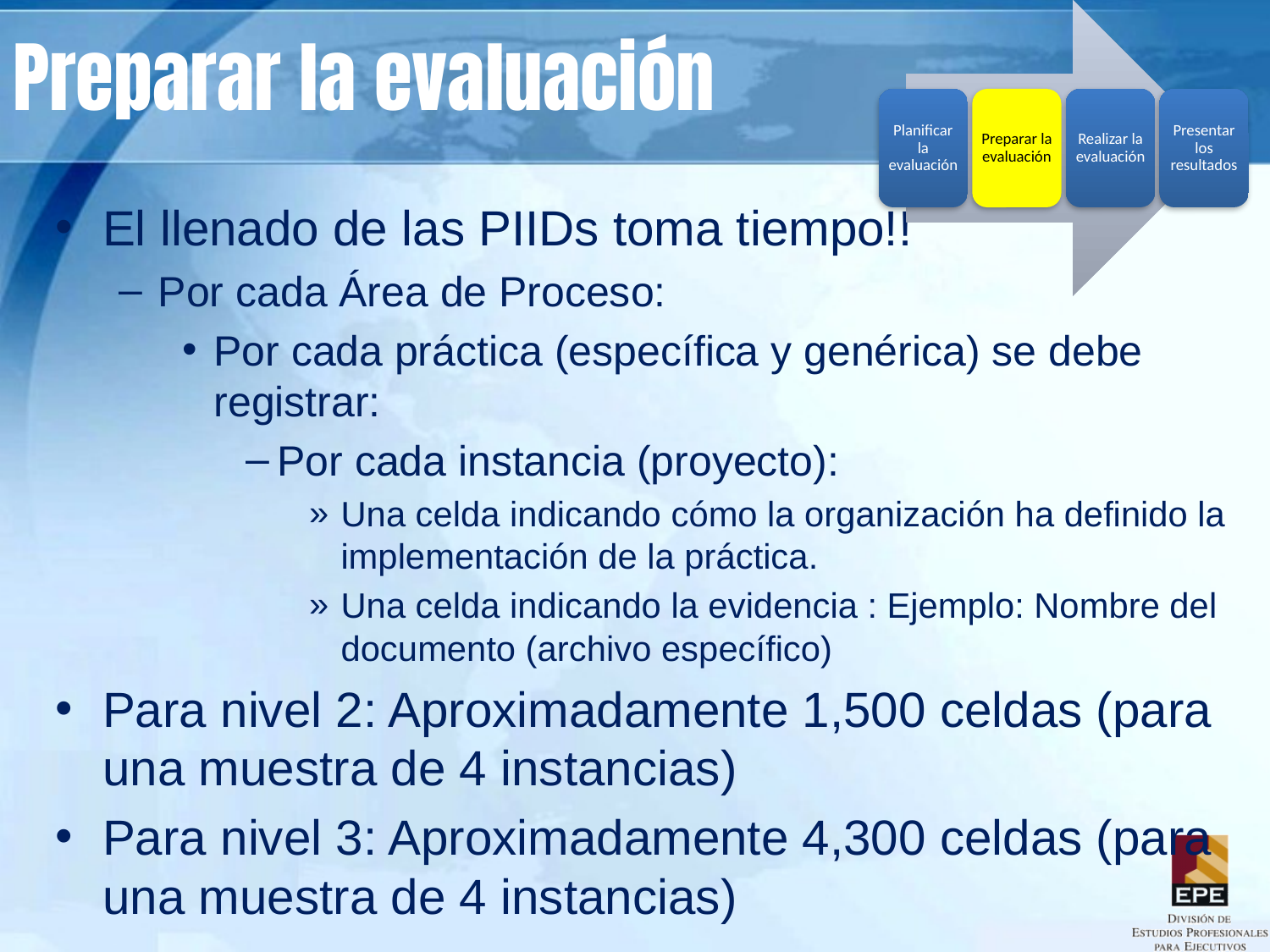

# Preparar la evaluación
Planificar la evaluación
Preparar la evaluación
Realizar la evaluación
Presentar los resultados
El llenado de las PIIDs toma tiempo!!
Por cada Área de Proceso:
Por cada práctica (específica y genérica) se debe registrar:
Por cada instancia (proyecto):
Una celda indicando cómo la organización ha definido la implementación de la práctica.
Una celda indicando la evidencia : Ejemplo: Nombre del documento (archivo específico)
Para nivel 2: Aproximadamente 1,500 celdas (para una muestra de 4 instancias)
Para nivel 3: Aproximadamente 4,300 celdas (para una muestra de 4 instancias)